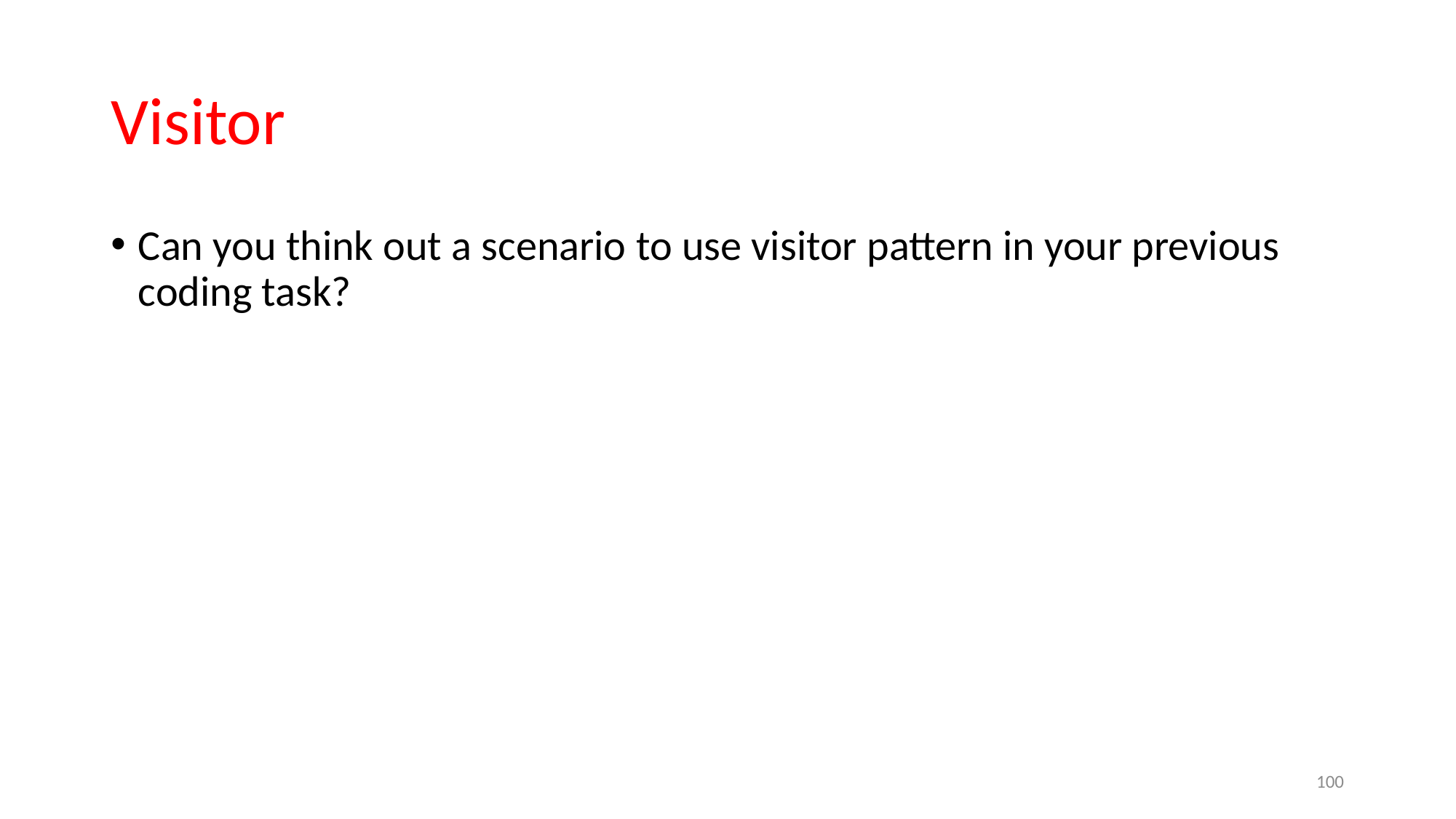

# Visitor
Can you think out a scenario to use visitor pattern in your previous coding task?
100